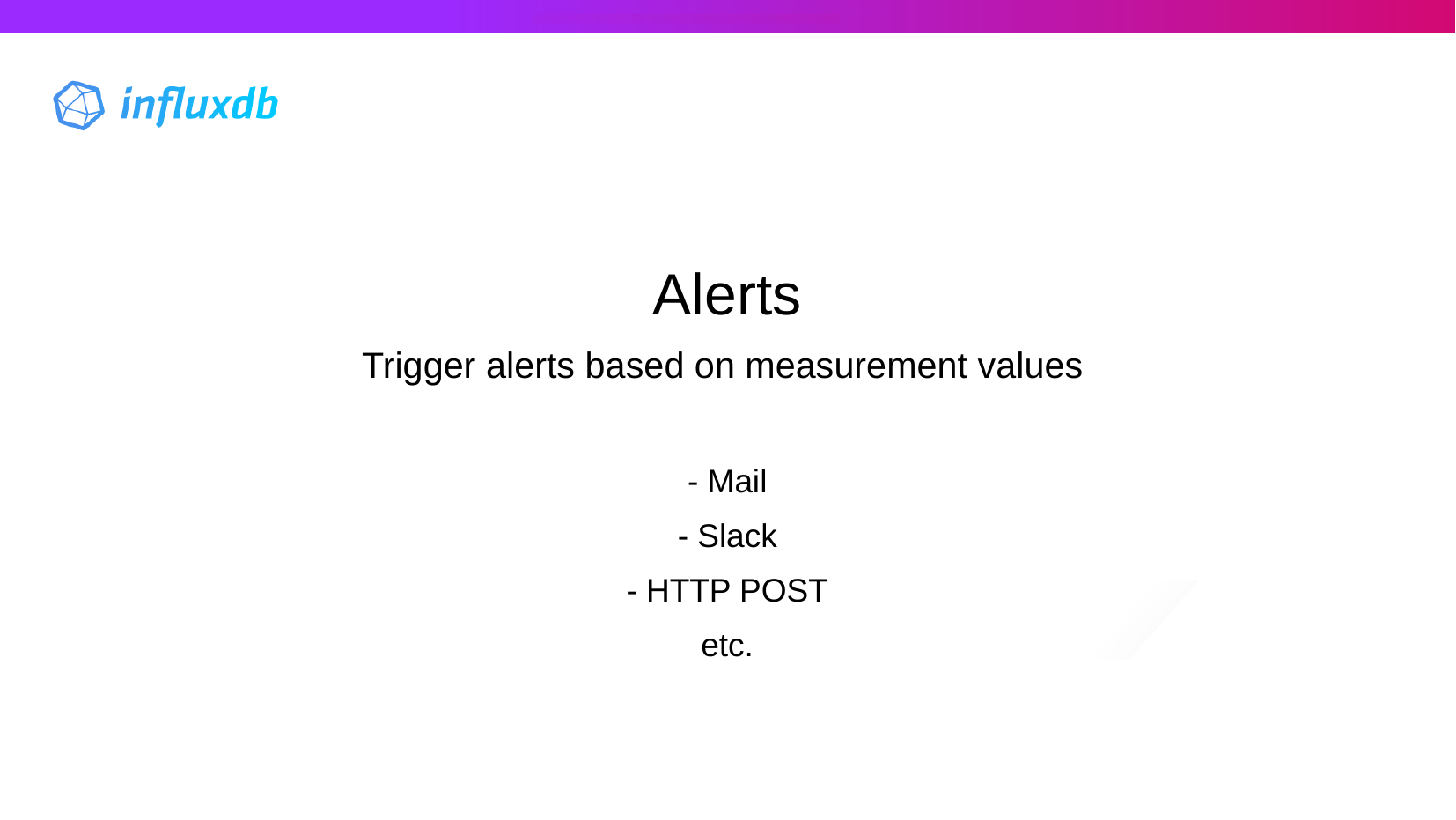

Alerts
Trigger alerts based on measurement values

- Mail
- Slack
- HTTP POST
etc.